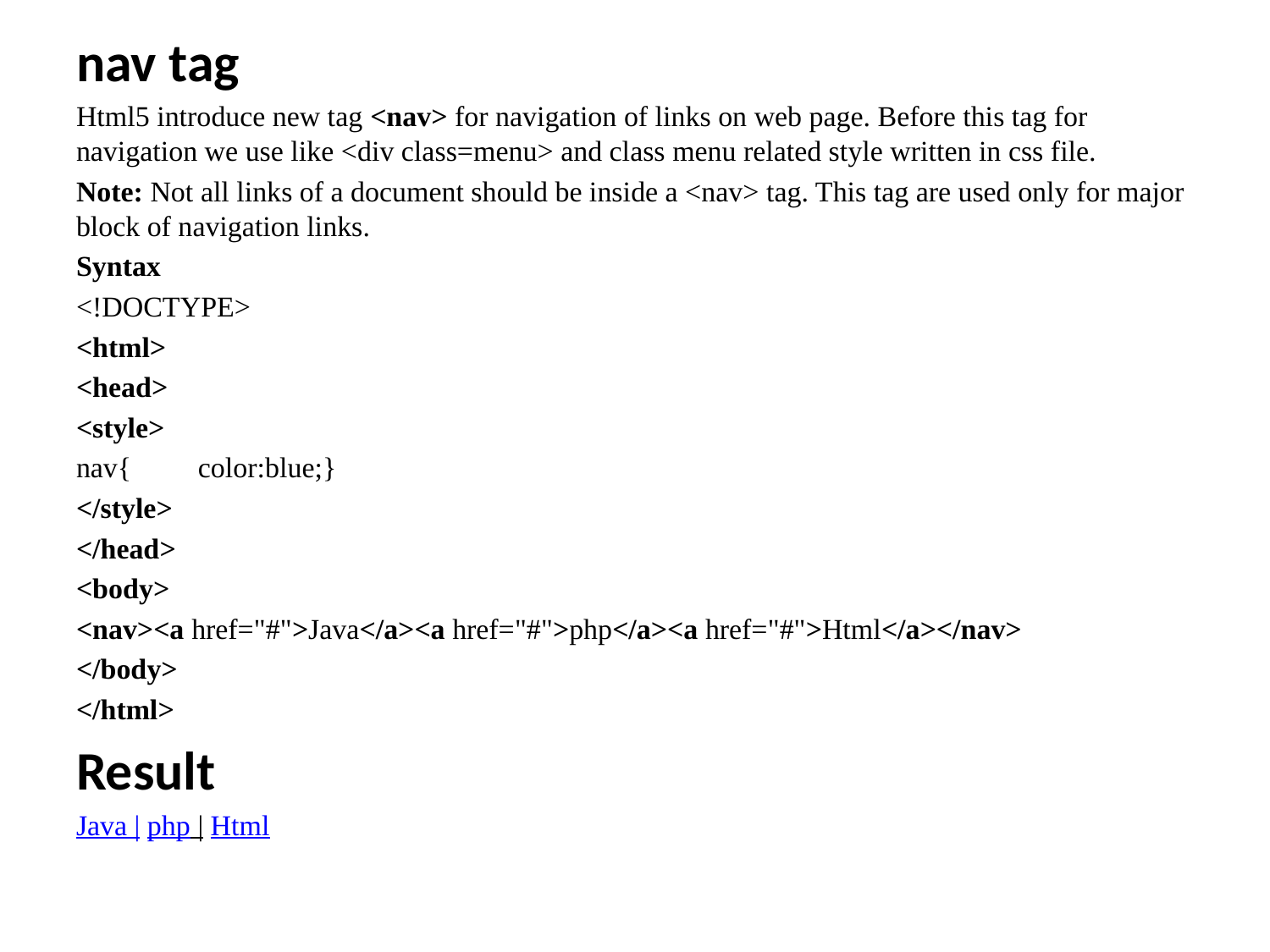

nav tag
Html5 introduce new tag <nav> for navigation of links on web page. Before this tag for navigation we use like <div class=menu> and class menu related style written in css file.
Note: Not all links of a document should be inside a <nav> tag. This tag are used only for major block of navigation links.
Syntax
<!DOCTYPE>
<html>
<head>
<style>
nav{	color:blue;}
</style>
</head>
<body>
<nav><a href="#">Java</a><a href="#">php</a><a href="#">Html</a></nav>
</body>
</html>
Result
Java | php | Html